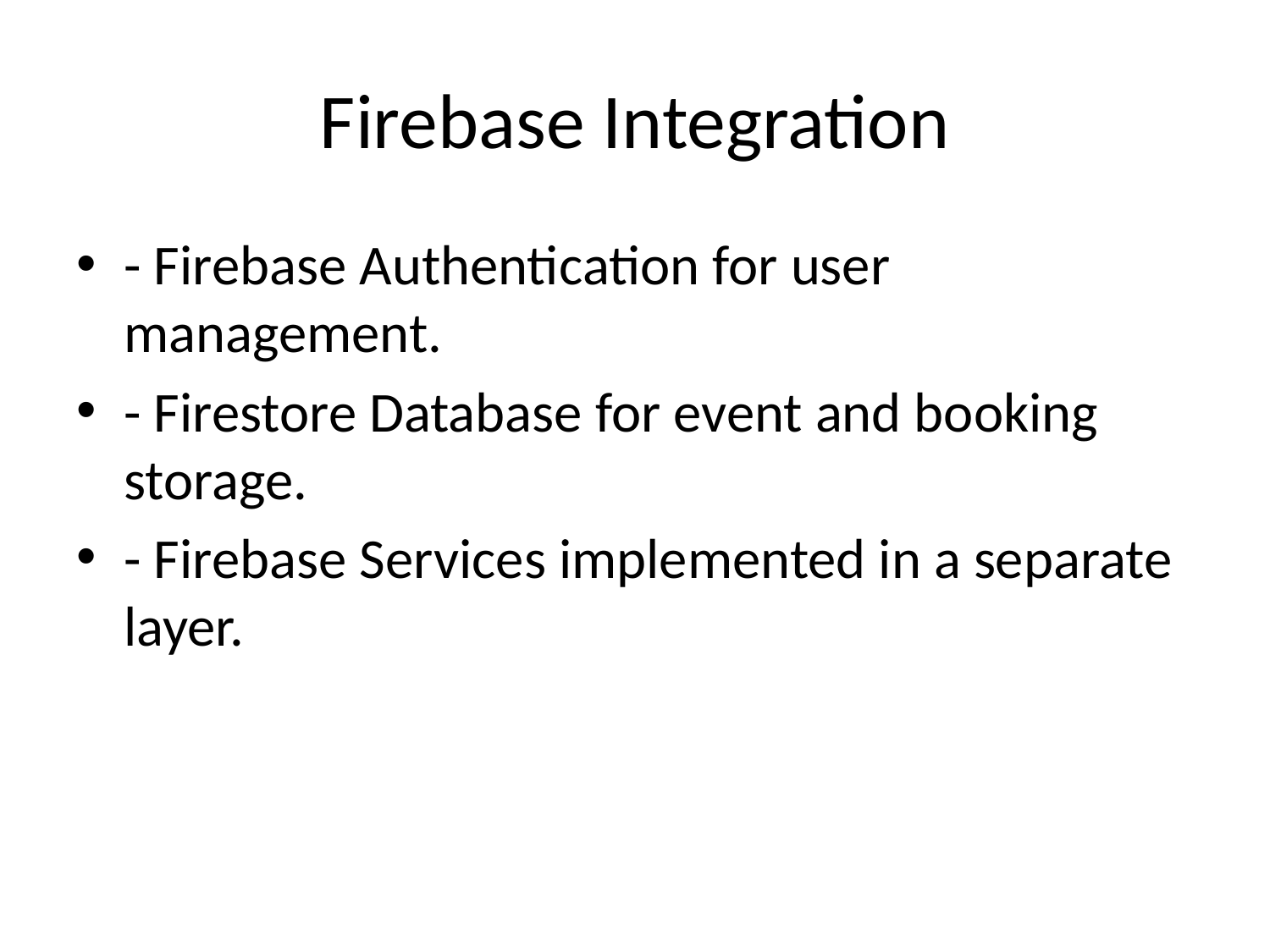

# Firebase Integration
- Firebase Authentication for user management.
- Firestore Database for event and booking storage.
- Firebase Services implemented in a separate layer.